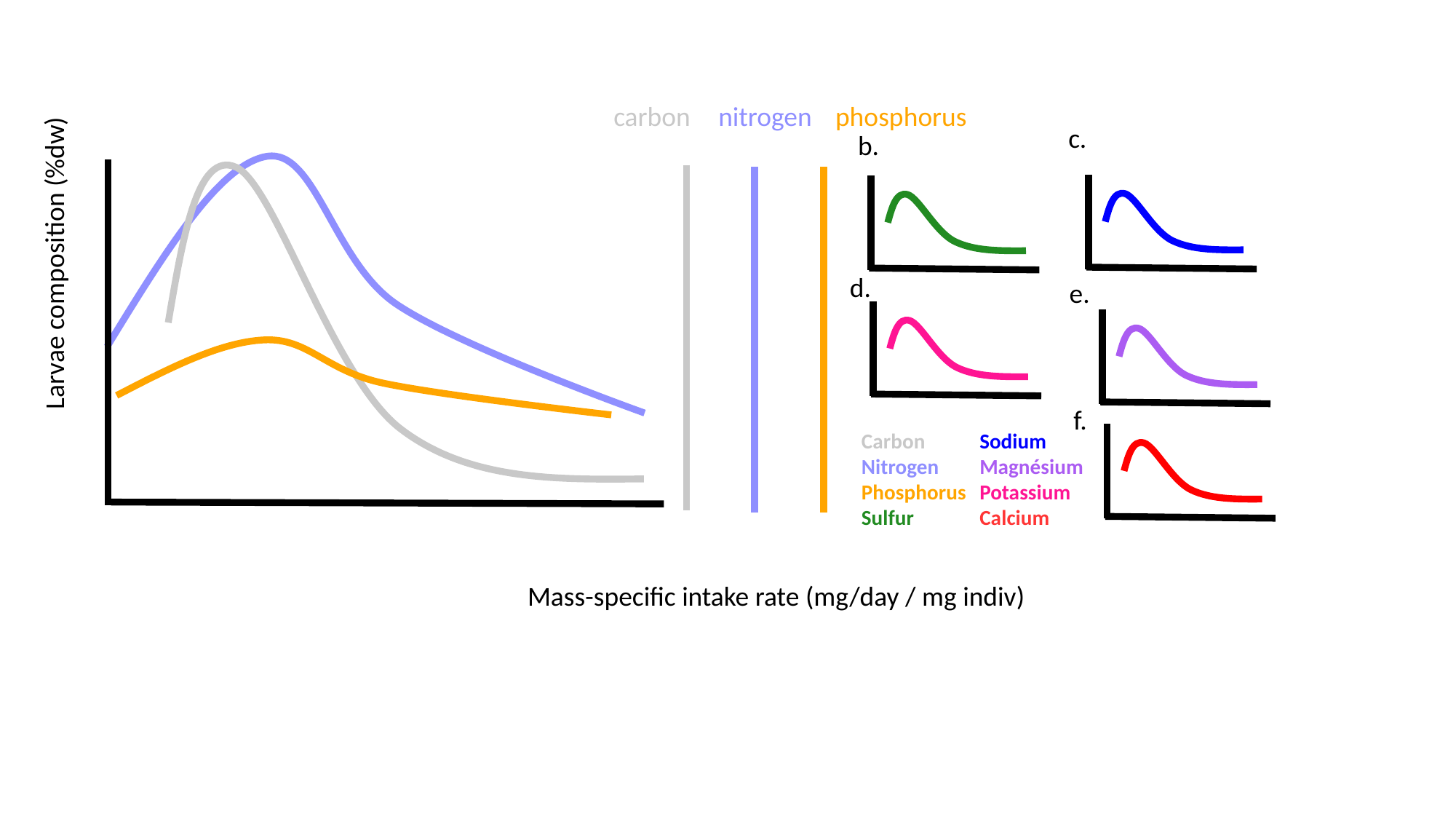

carbon
nitrogen
phosphorus
c.
b.

Larvae composition (%dw)
d.
e.

f.
Carbon
Nitrogen
Phosphorus
Sulfur
Sodium
Magnésium
Potassium
Calcium

Mass-specific intake rate (mg/day / mg indiv)